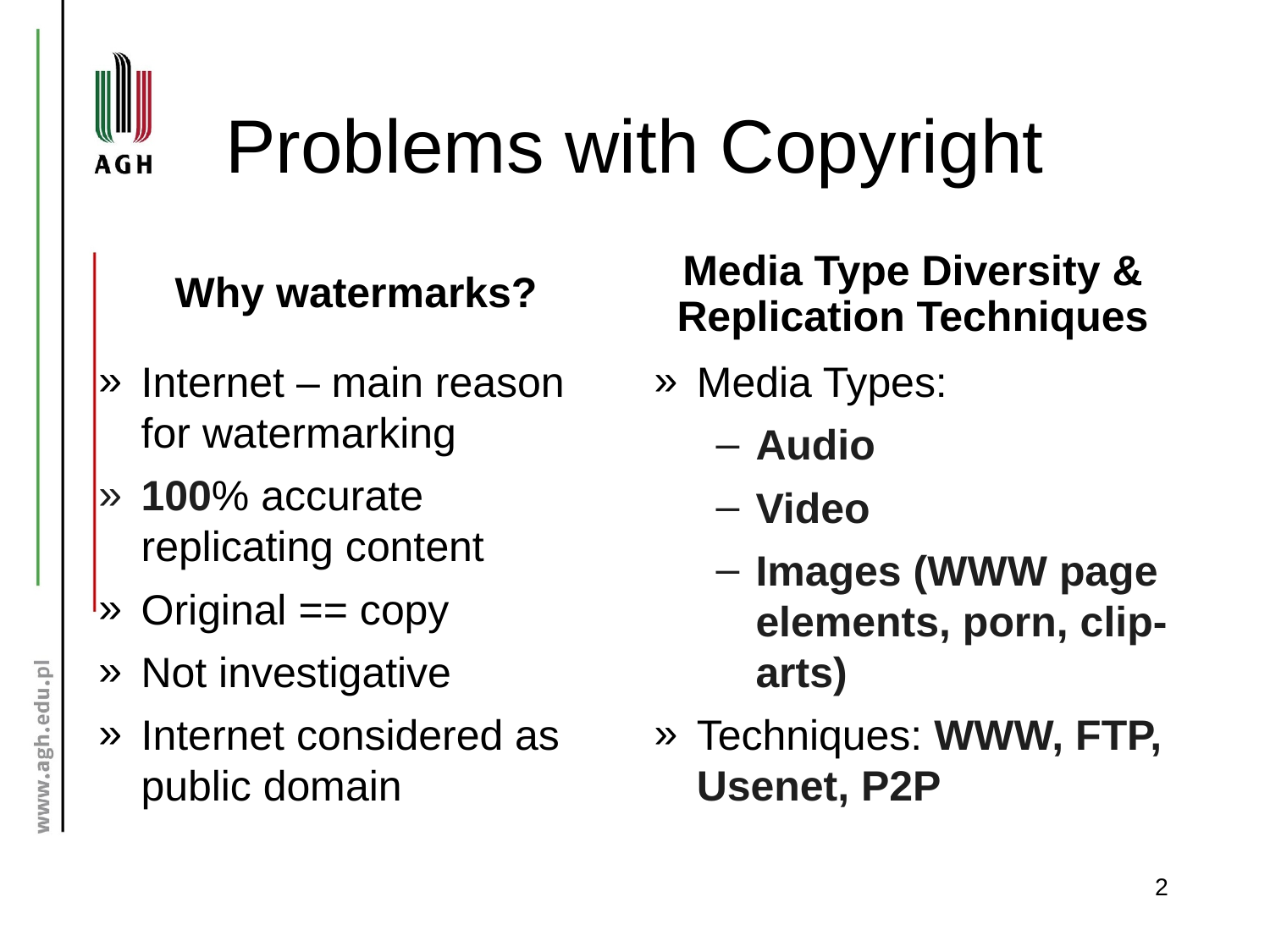

# Problems with Copyright
Why watermarks?
Media Type Diversity & Replication Techniques
Internet – main reason for watermarking
100% accurate replicating content
Original == copy
Not investigative
Internet considered as public domain
Media Types:
Audio
Video
Images (WWW page elements, porn, clip-arts)‏
Techniques: WWW, FTP, Usenet, P2P
2